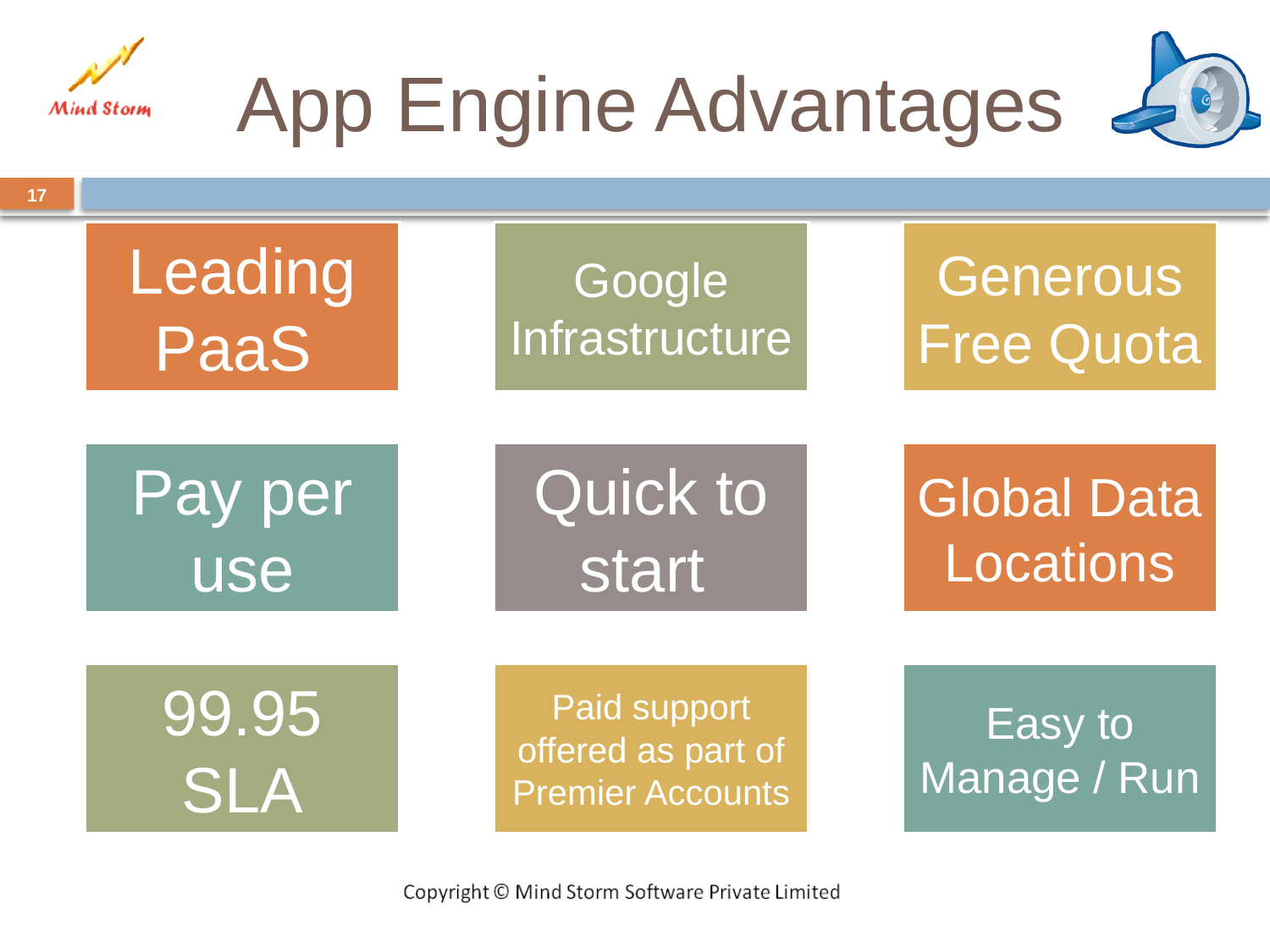

# App Engine Advantages
17
Leading PaaS
Google Infrastructure
Generous Free Quota
Pay per use
Quick to start
99.95 SLA
Paid support offered as part of Premier Accounts
Global Data Locations
Easy to Manage / Run